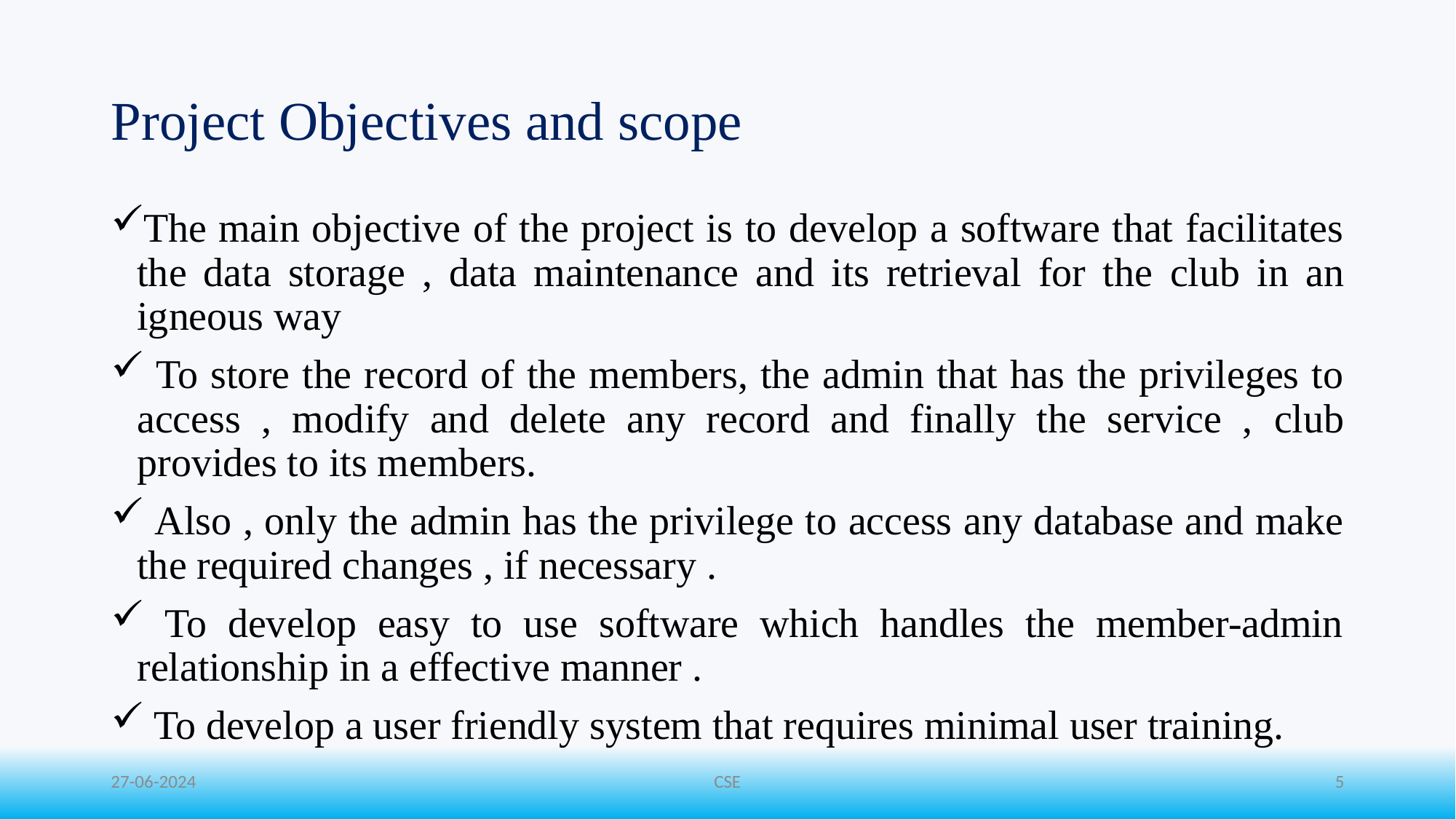

# Project Objectives and scope
The main objective of the project is to develop a software that facilitates the data storage , data maintenance and its retrieval for the club in an igneous way
 To store the record of the members, the admin that has the privileges to access , modify and delete any record and finally the service , club provides to its members.
 Also , only the admin has the privilege to access any database and make the required changes , if necessary .
 To develop easy to use software which handles the member-admin relationship in a effective manner .
 To develop a user friendly system that requires minimal user training.

27-06-2024
CSE
5